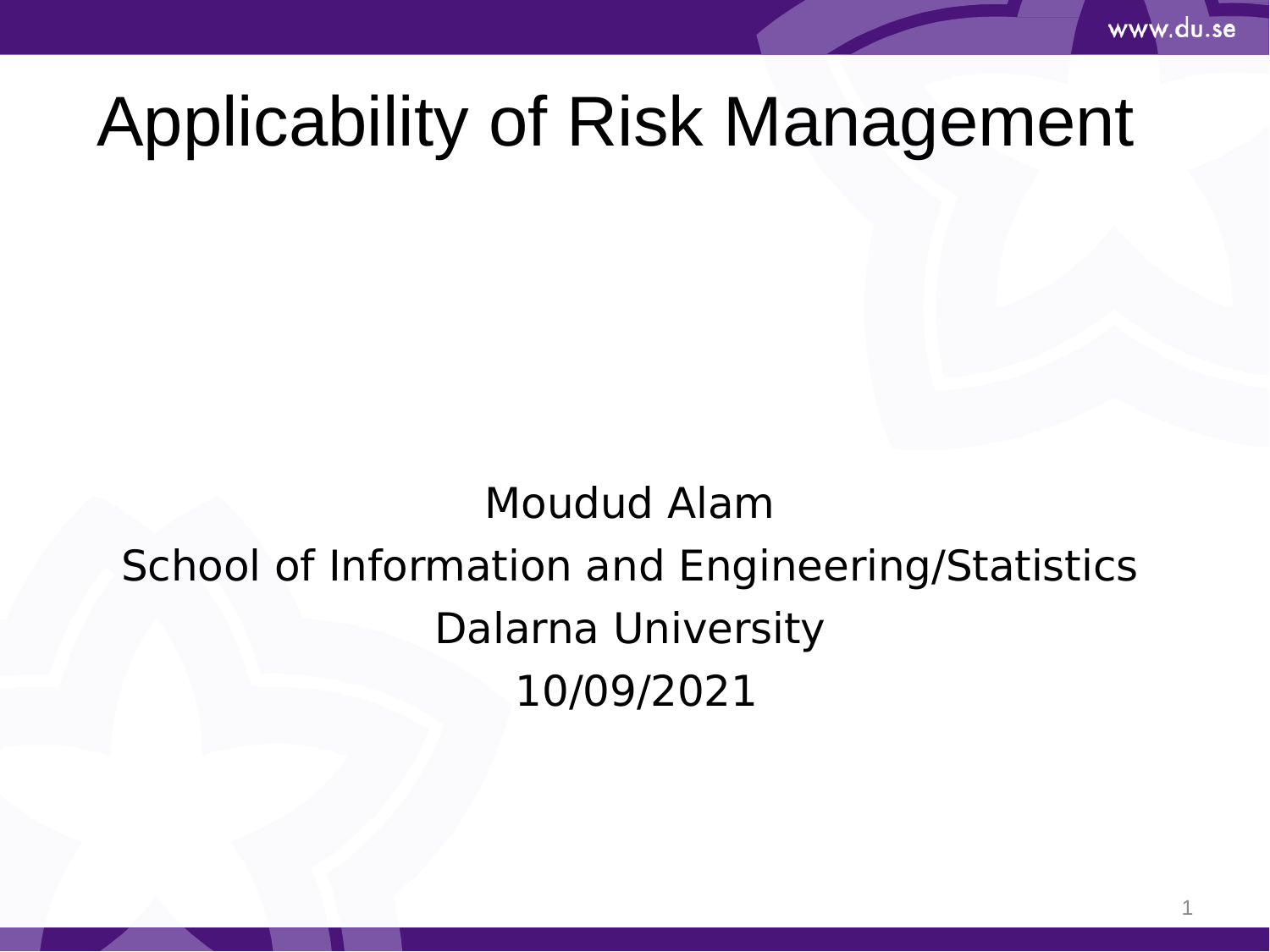

# Applicability of Risk Management
Moudud Alam
School of Information and Engineering/Statistics
Dalarna University
 10/09/2021
1